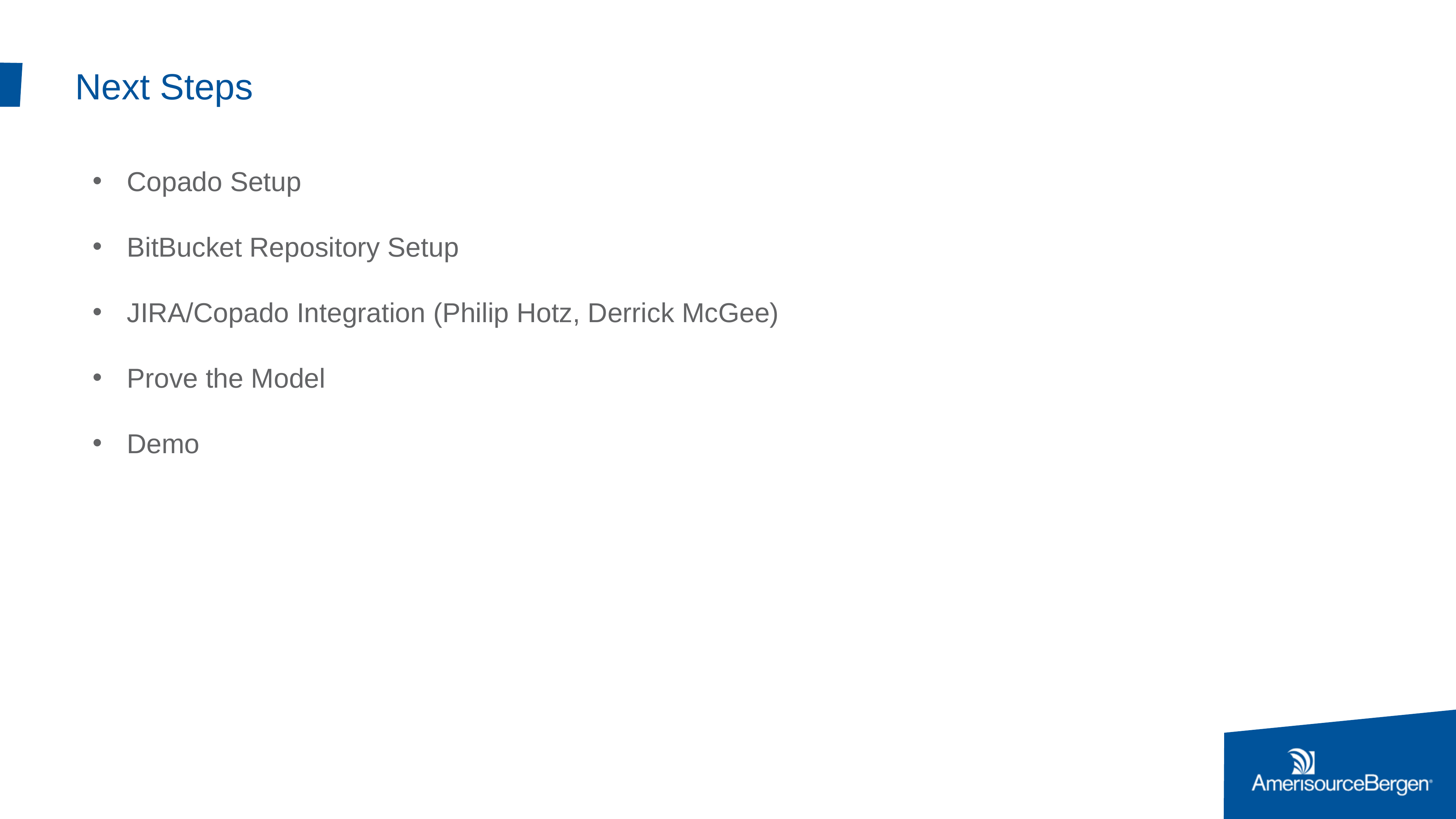

# Next Steps
Copado Setup

BitBucket Repository Setup

JIRA/Copado Integration (Philip Hotz, Derrick McGee)

Prove the Model

Demo